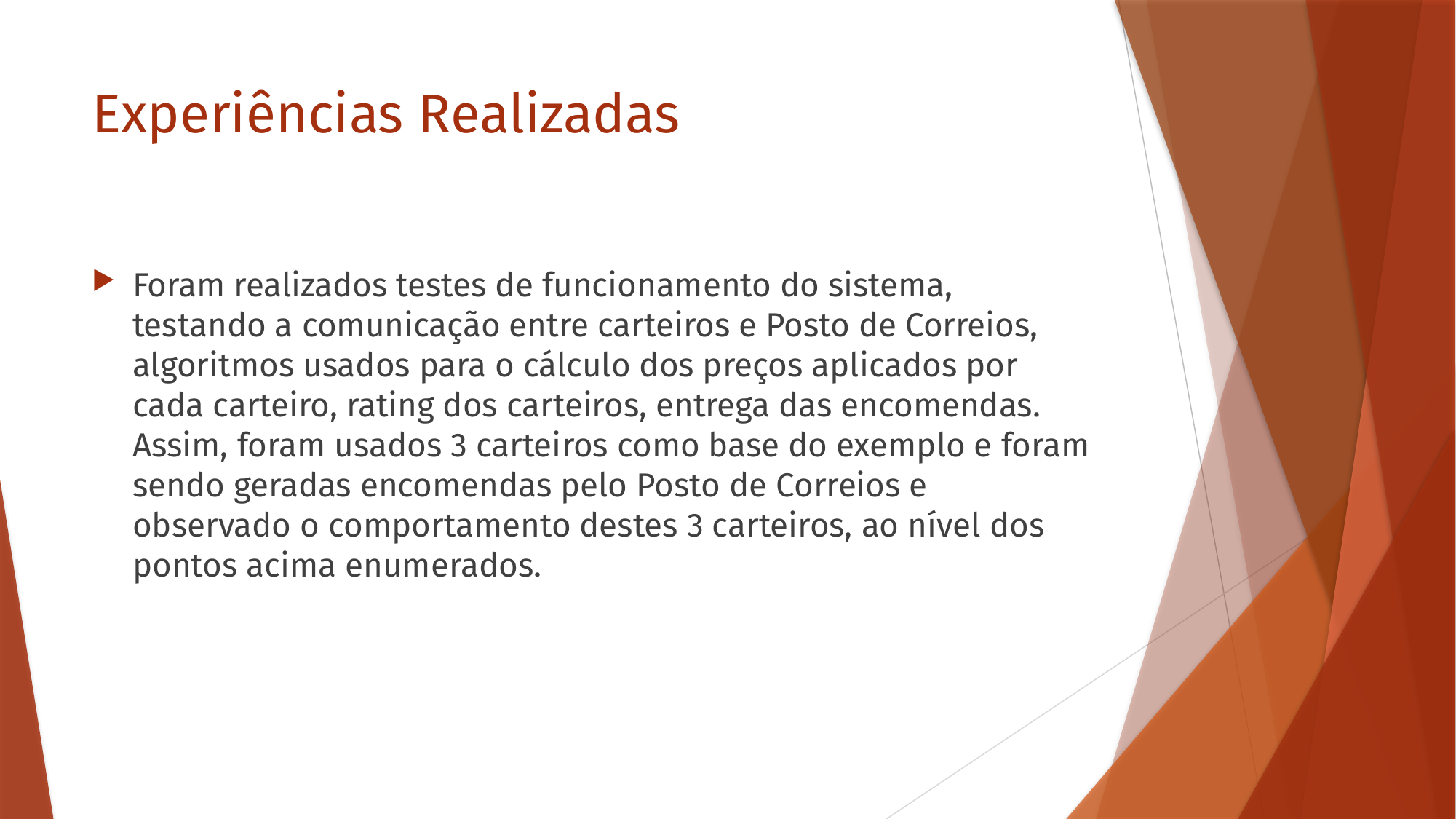

# Experiências Realizadas
Foram realizados testes de funcionamento do sistema, testando a comunicação entre carteiros e Posto de Correios, algoritmos usados para o cálculo dos preços aplicados por cada carteiro, rating dos carteiros, entrega das encomendas.
Assim, foram usados 3 carteiros como base do exemplo e foram sendo geradas encomendas pelo Posto de Correios e observado o comportamento destes 3 carteiros, ao nível dos pontos acima enumerados.